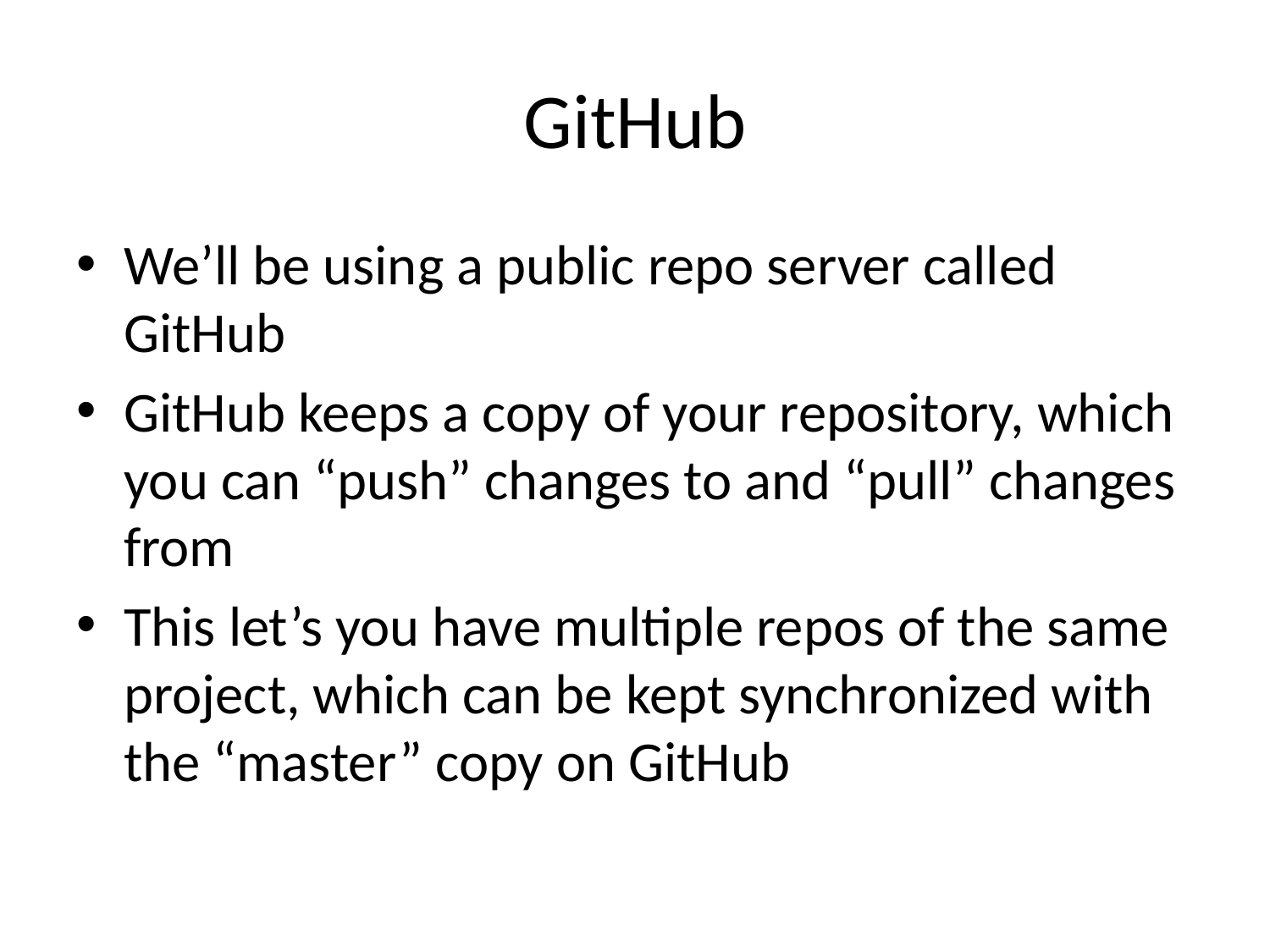

# GitHub
We’ll be using a public repo server called GitHub
GitHub keeps a copy of your repository, which you can “push” changes to and “pull” changes from
This let’s you have multiple repos of the same project, which can be kept synchronized with the “master” copy on GitHub